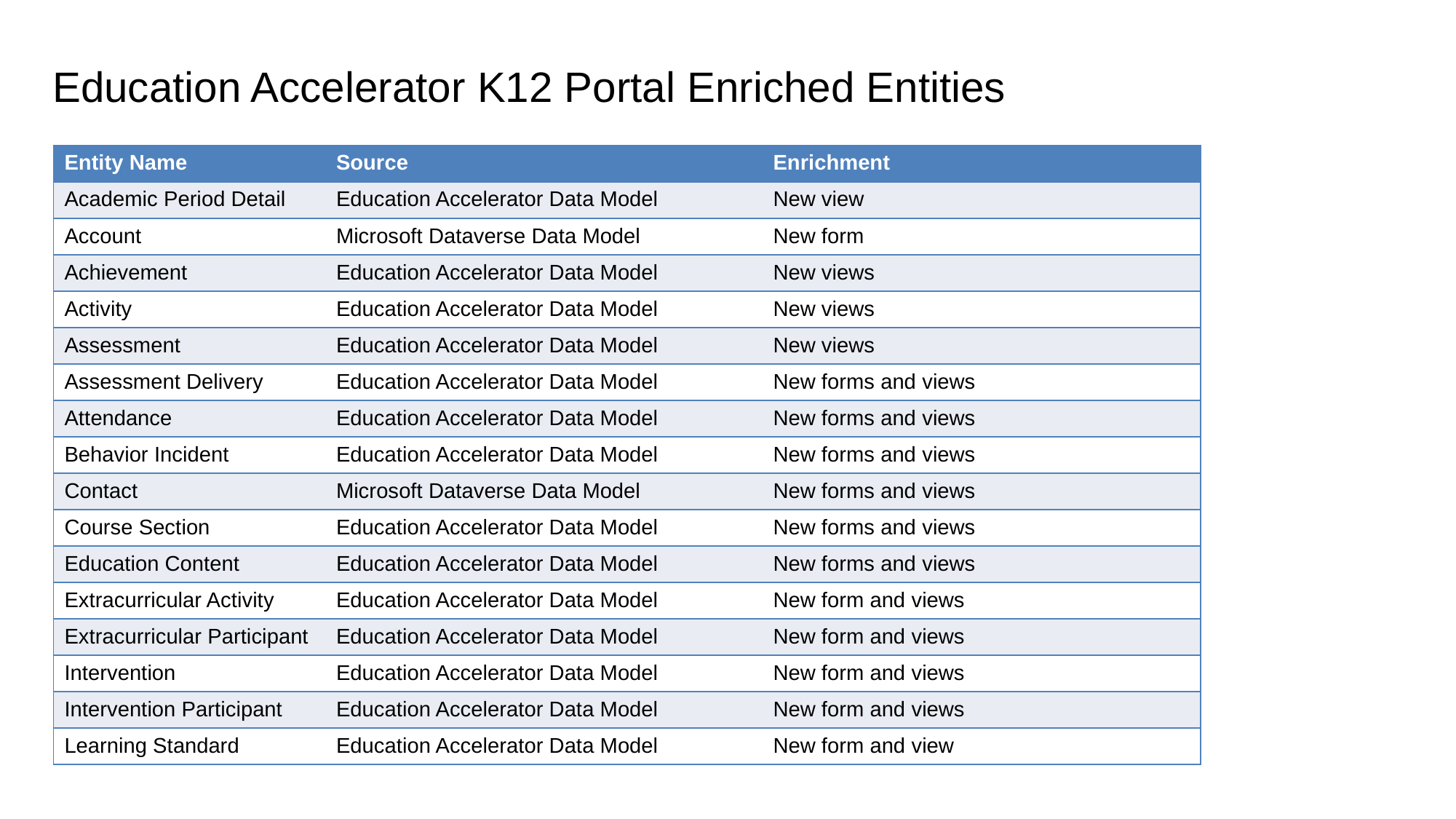

Education Accelerator K12 Portal Enriched Entities
| Entity Name | Source | Enrichment |
| --- | --- | --- |
| Academic Period Detail | Education Accelerator Data Model | New view |
| Account | Microsoft Dataverse Data Model | New form |
| Achievement | Education Accelerator Data Model | New views |
| Activity | Education Accelerator Data Model | New views |
| Assessment | Education Accelerator Data Model | New views |
| Assessment Delivery | Education Accelerator Data Model | New forms and views |
| Attendance | Education Accelerator Data Model | New forms and views |
| Behavior Incident | Education Accelerator Data Model | New forms and views |
| Contact | Microsoft Dataverse Data Model | New forms and views |
| Course Section | Education Accelerator Data Model | New forms and views |
| Education Content | Education Accelerator Data Model | New forms and views |
| Extracurricular Activity | Education Accelerator Data Model | New form and views |
| Extracurricular Participant | Education Accelerator Data Model | New form and views |
| Intervention | Education Accelerator Data Model | New form and views |
| Intervention Participant | Education Accelerator Data Model | New form and views |
| Learning Standard | Education Accelerator Data Model | New form and view |